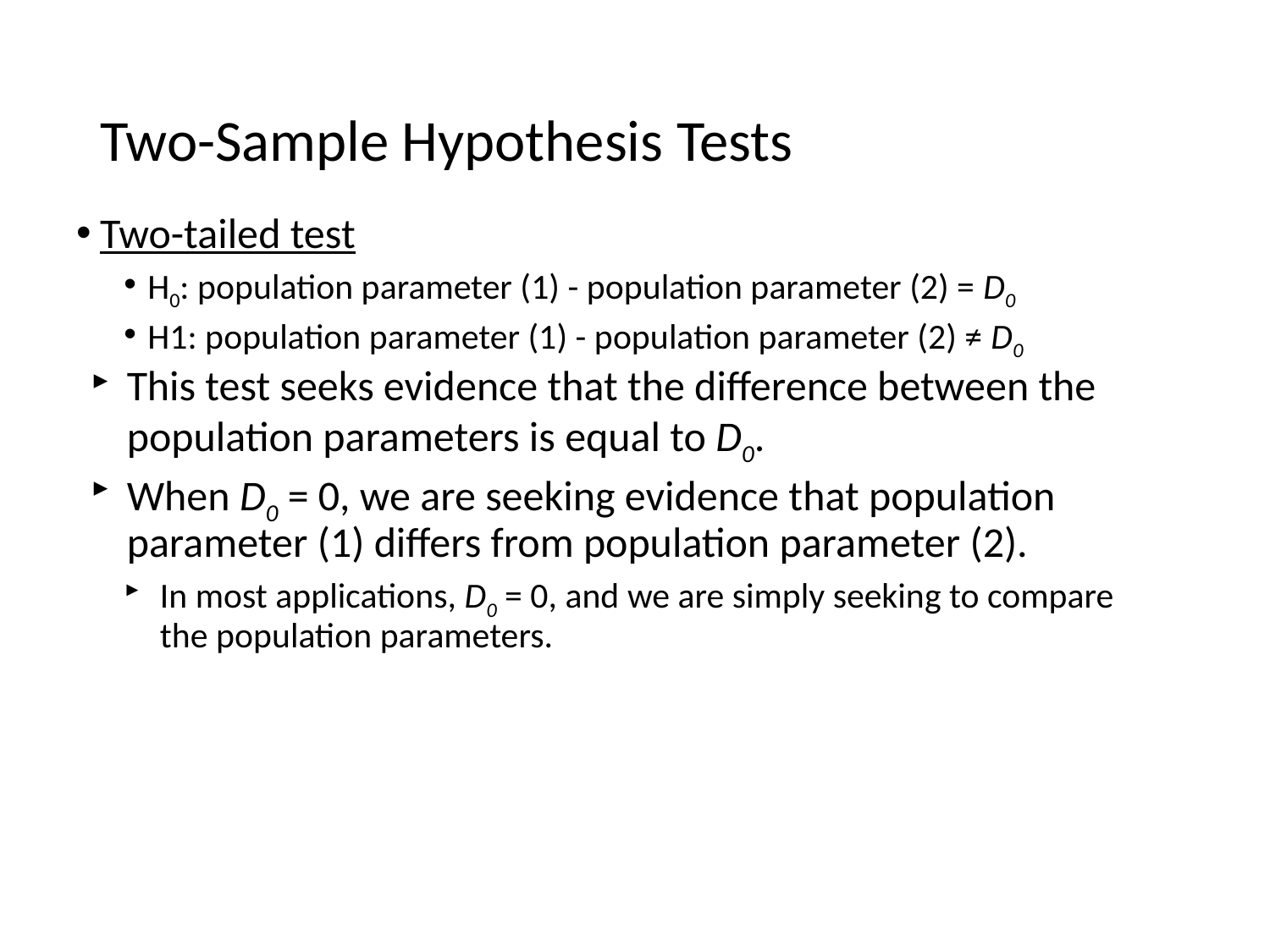

# Two-Sample Hypothesis Tests
Two-tailed test
H0: population parameter (1) - population parameter (2) = D0
H1: population parameter (1) - population parameter (2) ≠ D0
This test seeks evidence that the difference between the population parameters is equal to D0.
When D0 = 0, we are seeking evidence that population parameter (1) differs from population parameter (2).
In most applications, D0 = 0, and we are simply seeking to compare the population parameters.